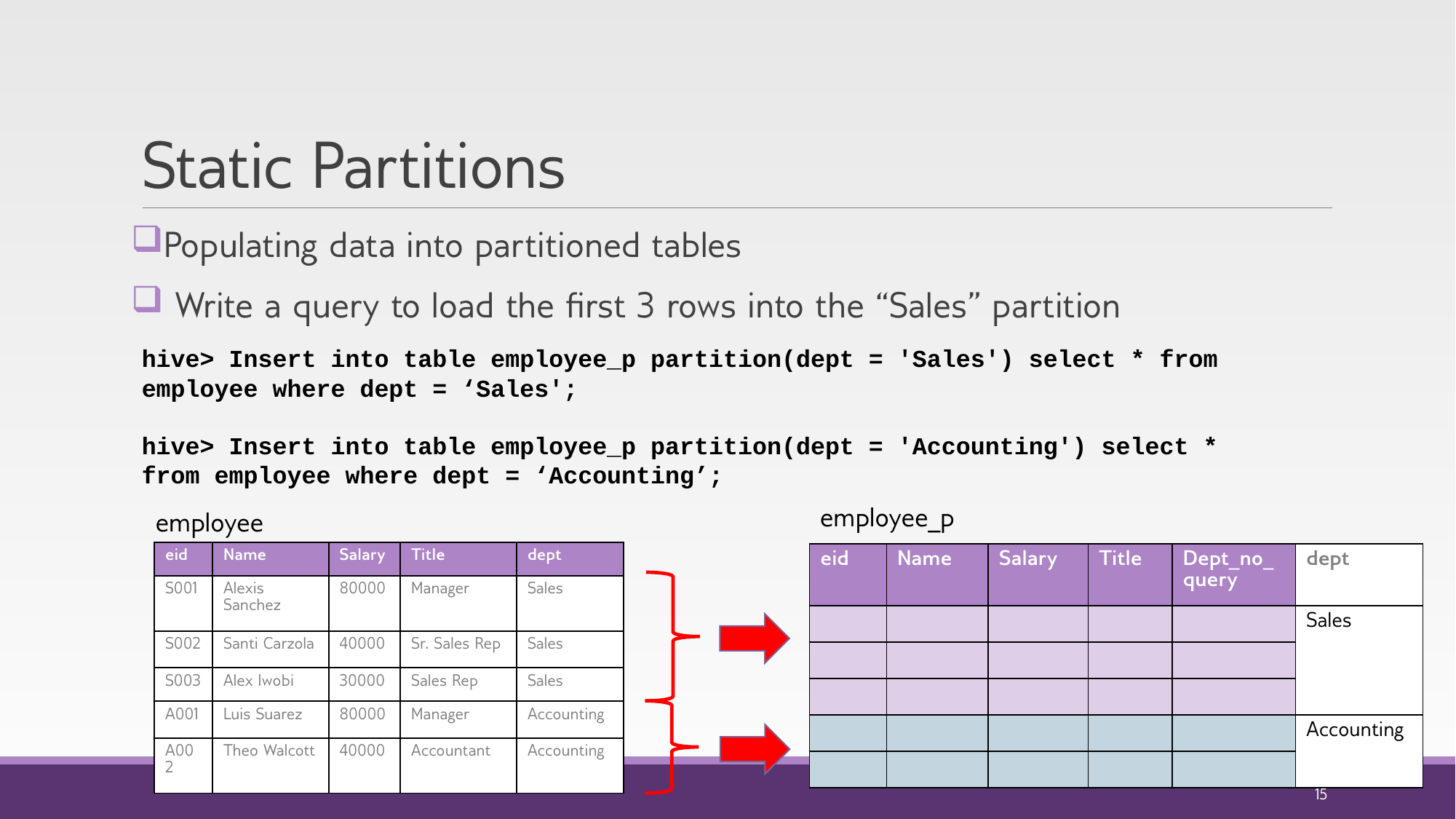

# Static Partitions
Populating data into partitioned tables
 Write a query to load the first 3 rows into the “Sales” partition

hive> Insert into table employee_p partition(dept = 'Sales') select * from employee where dept = ‘Sales';

hive> Insert into table employee_p partition(dept = 'Accounting') select * from employee where dept = ‘Accounting’;
employee_p
employee
| eid | Name | Salary | Title | dept |
| --- | --- | --- | --- | --- |
| S001 | Alexis Sanchez | 80000 | Manager | Sales |
| S002 | Santi Carzola | 40000 | Sr. Sales Rep | Sales |
| S003 | Alex Iwobi | 30000 | Sales Rep | Sales |
| A001 | Luis Suarez | 80000 | Manager | Accounting |
| A002 | Theo Walcott | 40000 | Accountant | Accounting |
| eid | Name | Salary | Title | Dept\_no\_query | dept |
| --- | --- | --- | --- | --- | --- |
|  |  |  |  |  | Sales |
|  |  |  |  |  |  |
|  |  |  |  |  |  |
|  |  |  |  |  | Accounting |
|  |  |  |  |  |  |

15